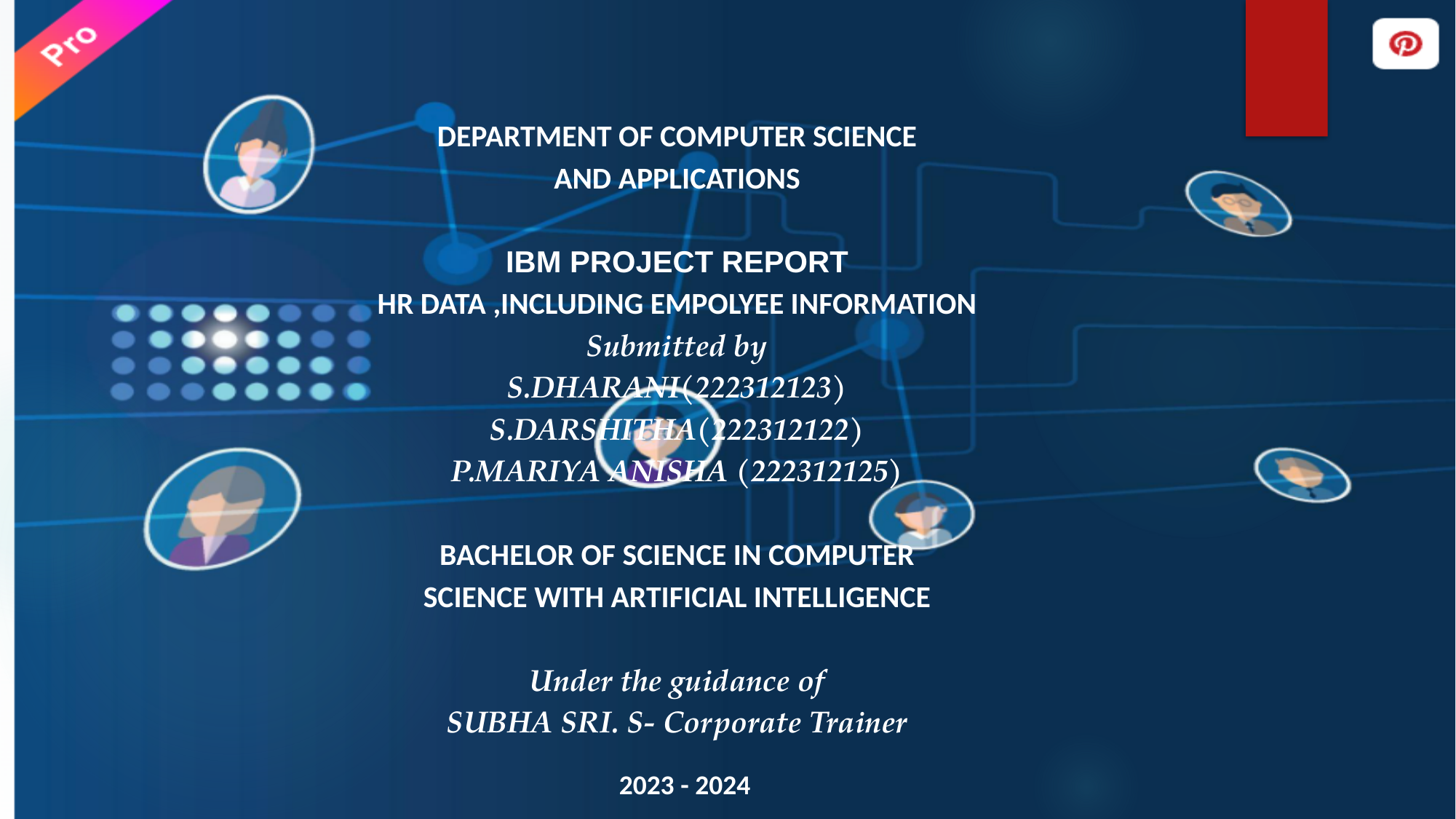

DEPARTMENT OF COMPUTER SCIENCE
AND APPLICATIONS

IBM PROJECT REPORT
HR DATA ,INCLUDING EMPOLYEE INFORMATION
Submitted by
S.DHARANI(222312123)
S.DARSHITHA(222312122)
P.MARIYA ANISHA (222312125)

BACHELOR OF SCIENCE IN COMPUTER
SCIENCE WITH ARTIFICIAL INTELLIGENCE

Under the guidance of
SUBHA SRI. S- Corporate Trainer

2023 - 2024